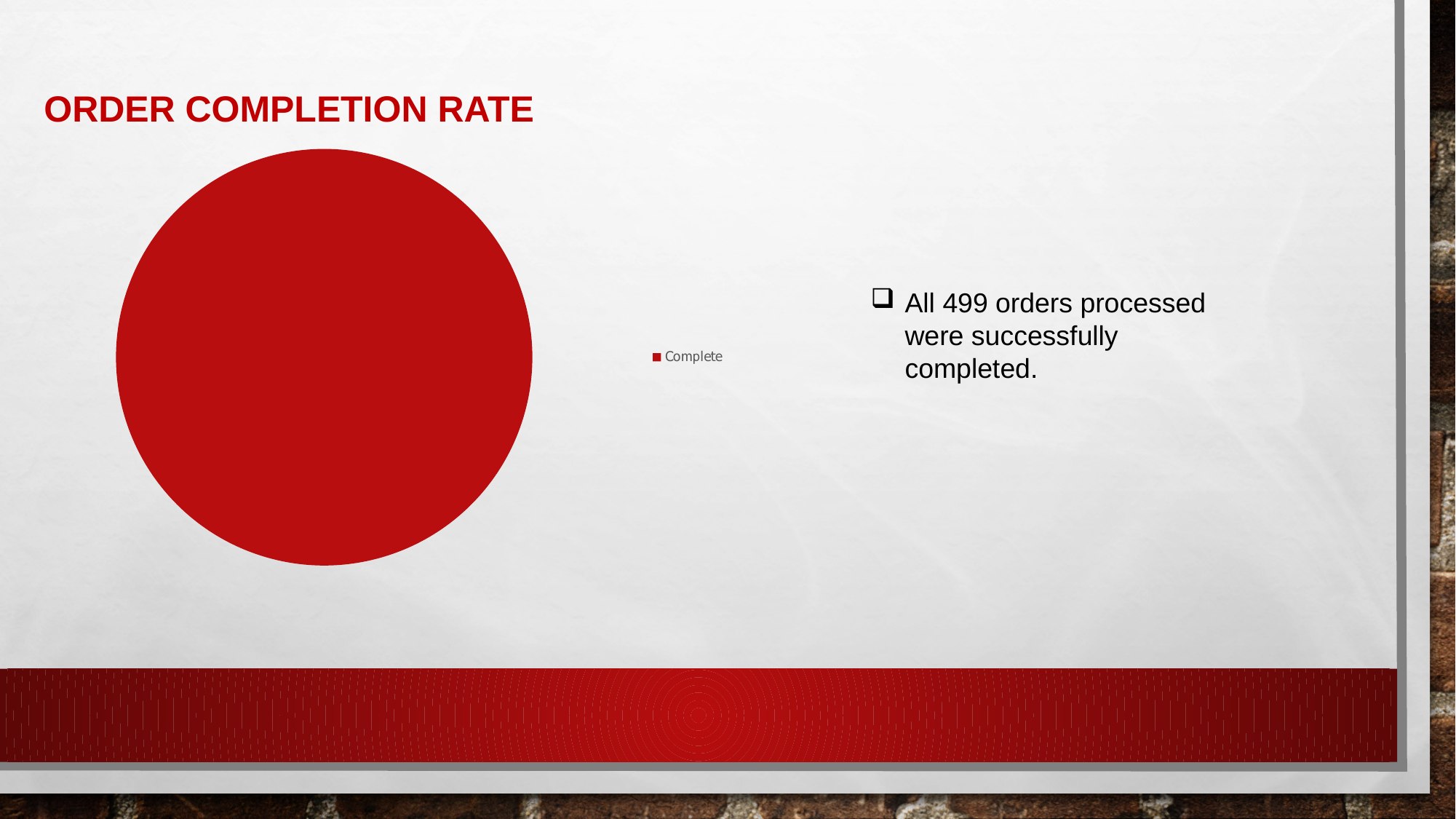

ORDER COMPLETION RATE

### Chart

| Category | Total |
|---|---|
| Complete | 499.0 |
All 499 orders processed were successfully completed.